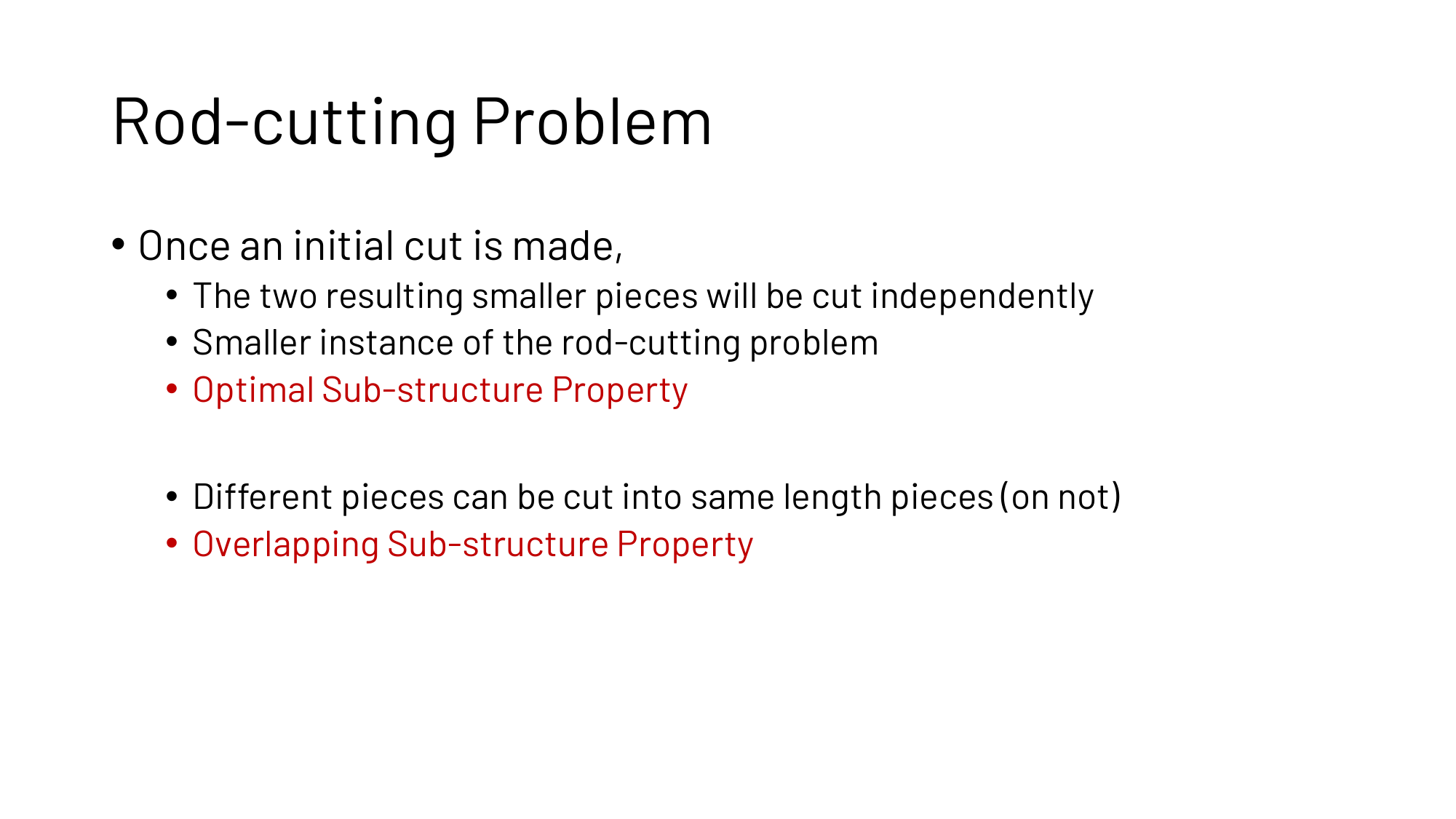

# Rod-cutting Problem
Once an initial cut is made,
The two resulting smaller pieces will be cut independently
Smaller instance of the rod-cutting problem
Optimal Sub-structure Property

Different pieces can be cut into same length pieces (on not)
Overlapping Sub-structure Property